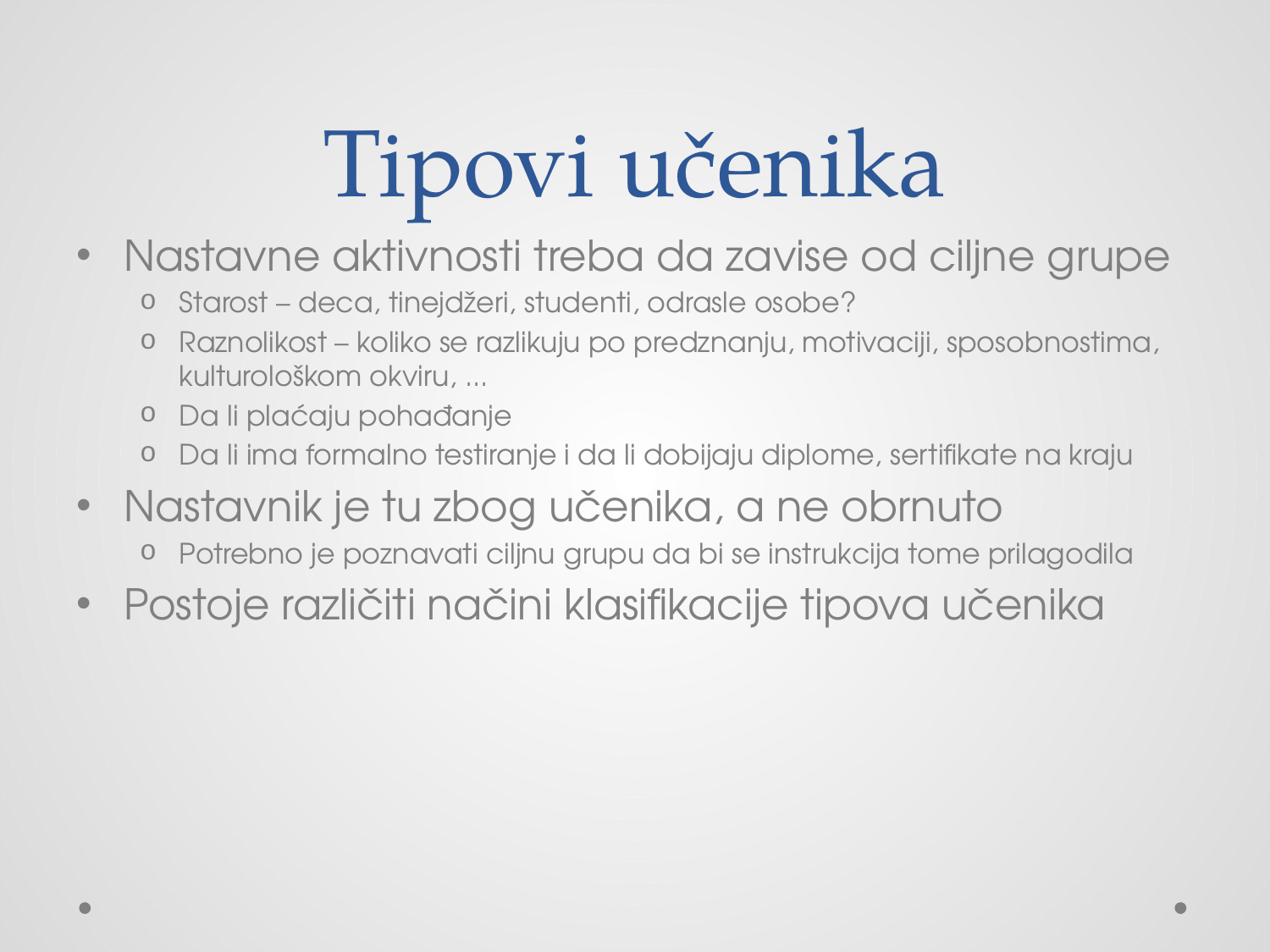

# Tipovi učenika
Nastavne aktivnosti treba da zavise od ciljne grupe
Starost – deca, tinejdžeri, studenti, odrasle osobe?
Raznolikost – koliko se razlikuju po predznanju, motivaciji, sposobnostima, kulturološkom okviru, ...
Da li plaćaju pohađanje
Da li ima formalno testiranje i da li dobijaju diplome, sertifikate na kraju
Nastavnik je tu zbog učenika, a ne obrnuto
Potrebno je poznavati ciljnu grupu da bi se instrukcija tome prilagodila
Postoje različiti načini klasifikacije tipova učenika